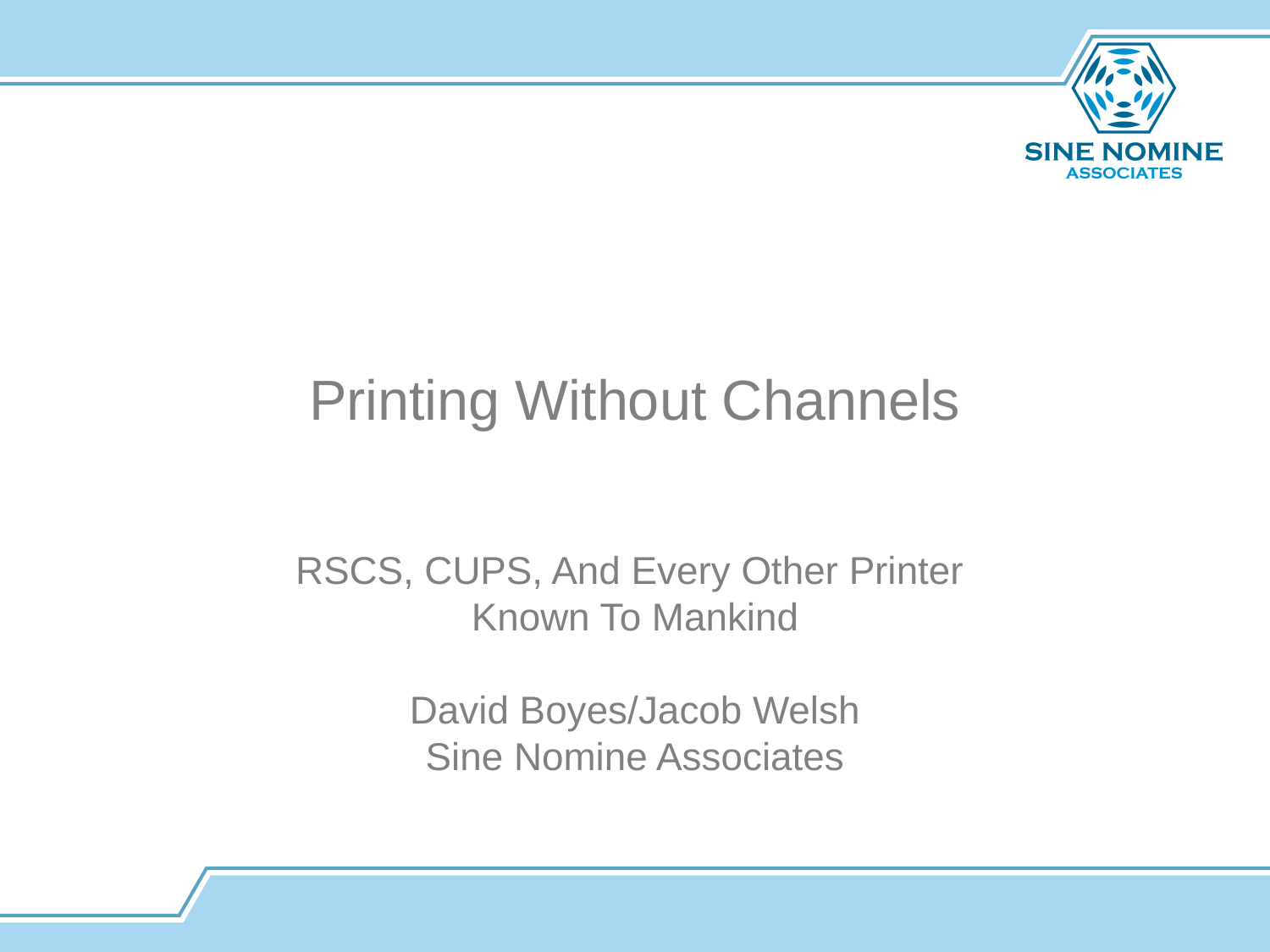

# Printing Without Channels
RSCS, CUPS, And Every Other Printer
Known To Mankind

David Boyes/Jacob Welsh
Sine Nomine Associates